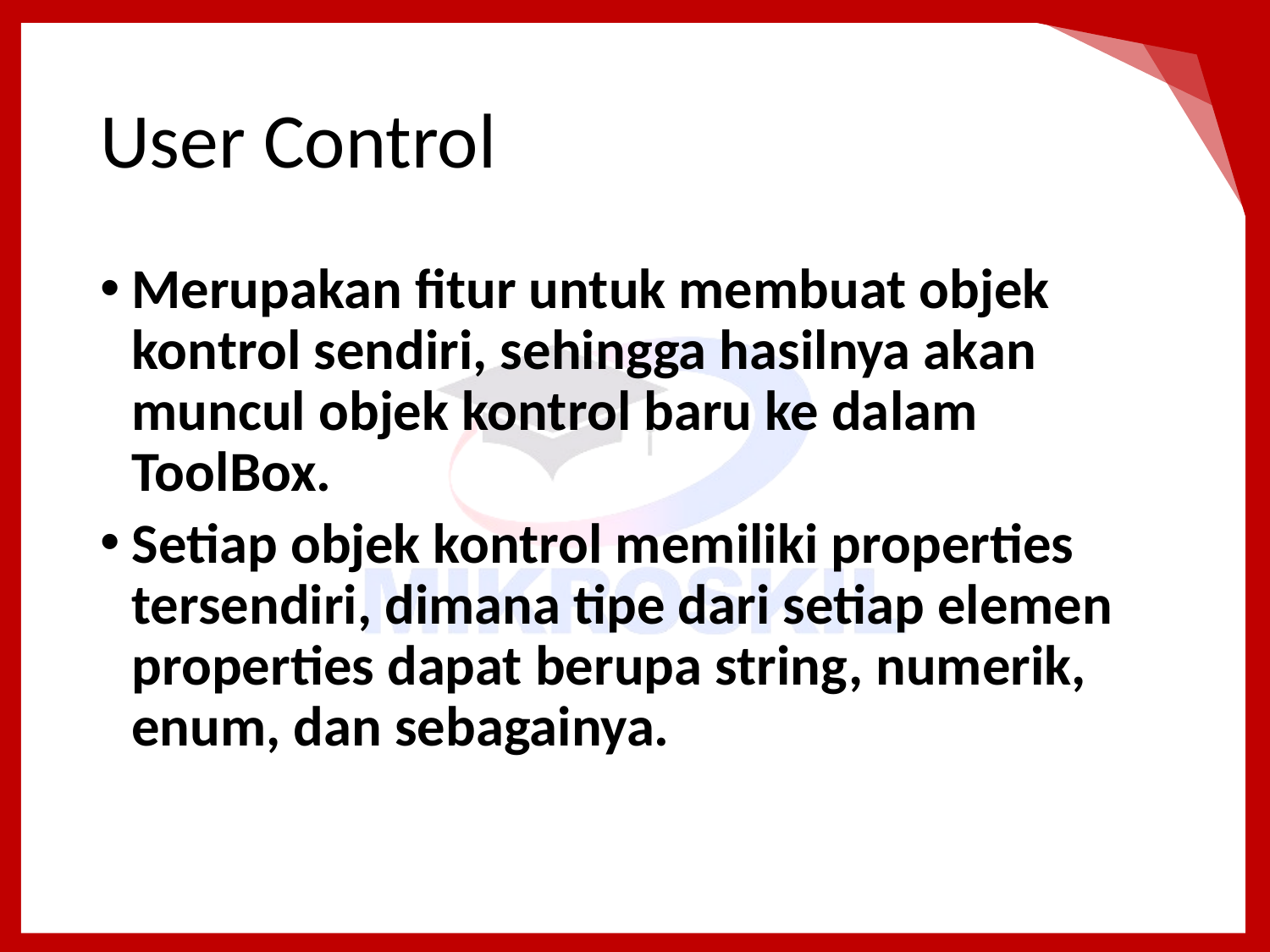

# User Control
Merupakan fitur untuk membuat objek kontrol sendiri, sehingga hasilnya akan muncul objek kontrol baru ke dalam ToolBox.
Setiap objek kontrol memiliki properties tersendiri, dimana tipe dari setiap elemen properties dapat berupa string, numerik, enum, dan sebagainya.